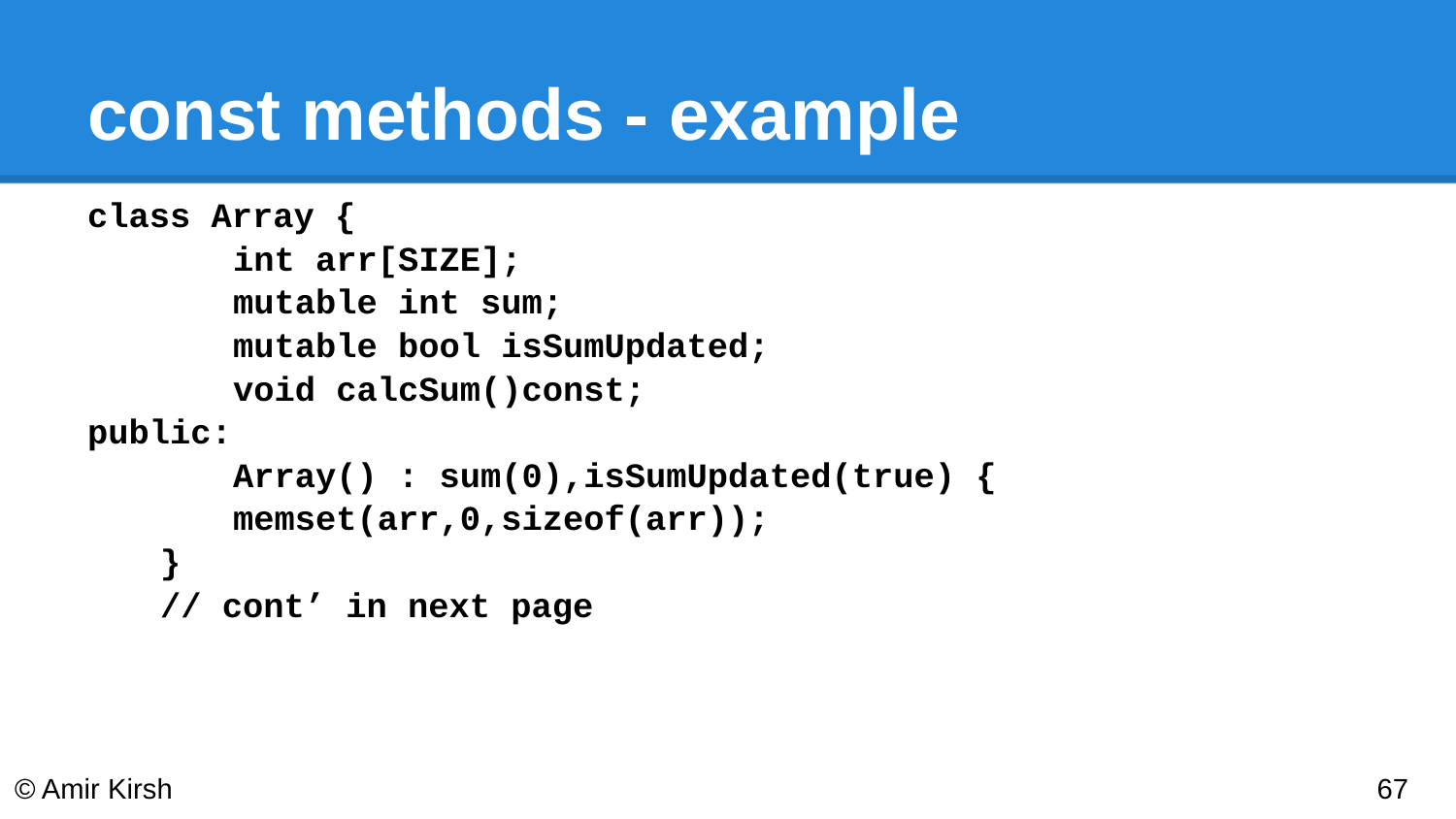

# const methods - example
class Array {
	int arr[SIZE];
	mutable int sum;
	mutable bool isSumUpdated;
	void calcSum()const;
public:
	Array() : sum(0),isSumUpdated(true) {
memset(arr,0,sizeof(arr));
}
// cont’ in next page
© Amir Kirsh
67